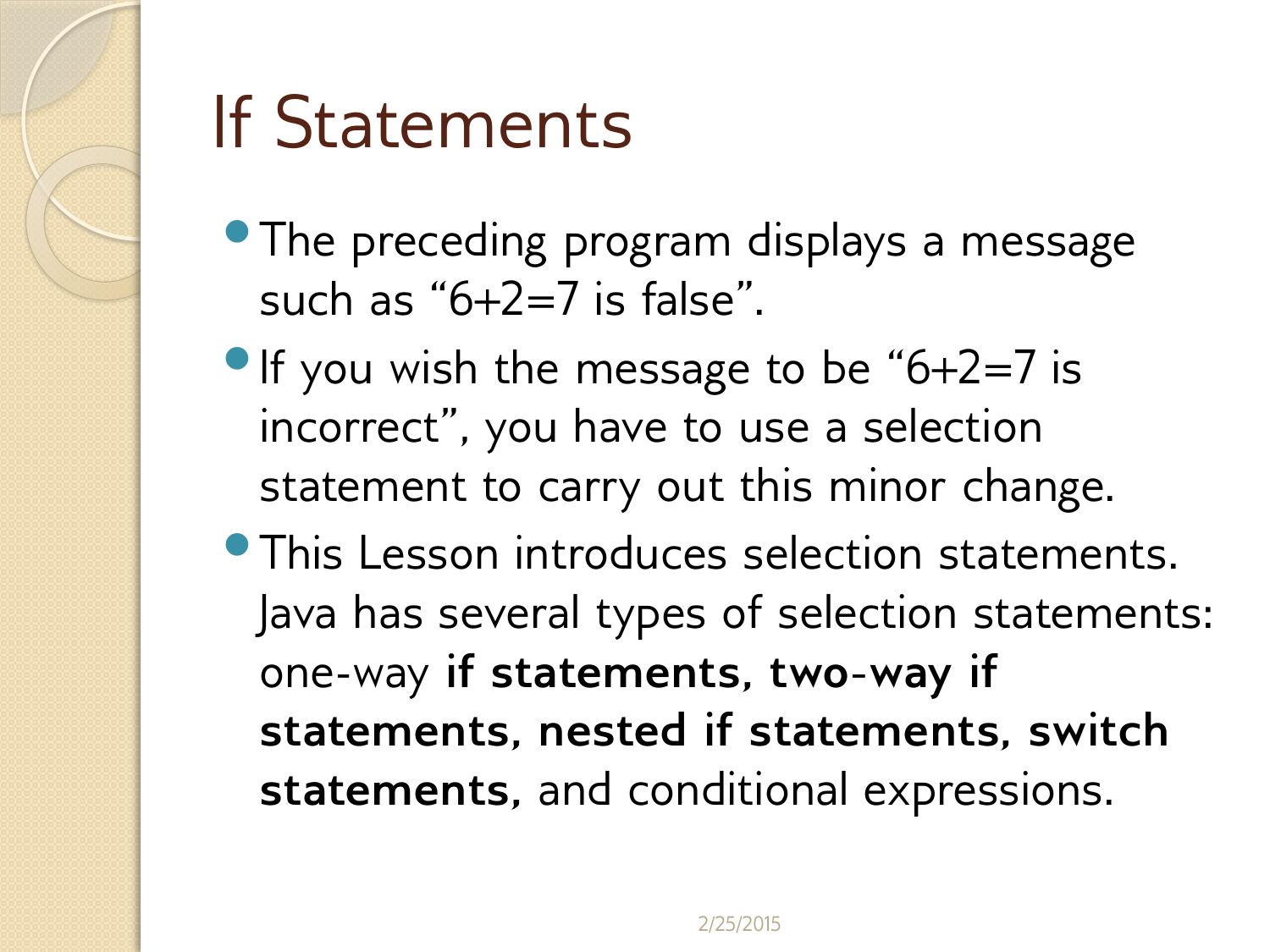

# If Statements
The preceding program displays a message such as “6+2=7 is false”.
If you wish the message to be “6+2=7 is incorrect”, you have to use a selection statement to carry out this minor change.
This Lesson introduces selection statements. Java has several types of selection statements: one-way if statements, two-way if statements, nested if statements, switch statements, and conditional expressions.
2/25/2015